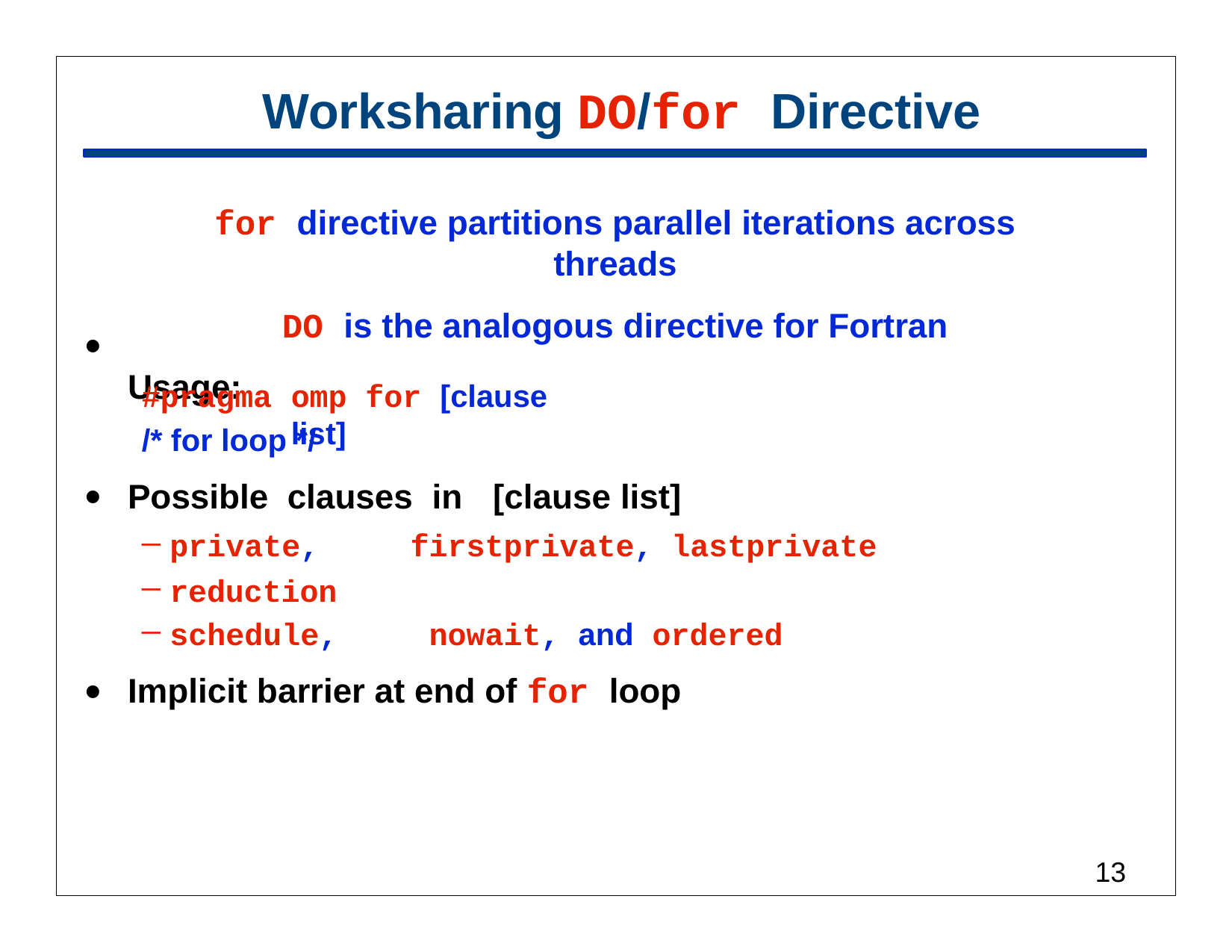

# Worksharing DO/for Directive
/* for loop */
Possible clauses in	[clause list]
private,	firstprivate,	lastprivate
reduction
schedule,	nowait,	and	ordered
Implicit barrier at end of for loop
for directive partitions parallel iterations across threads
DO is the analogous directive for Fortran
Usage:
•
#pragma
omp for [clause list]
•
•
13